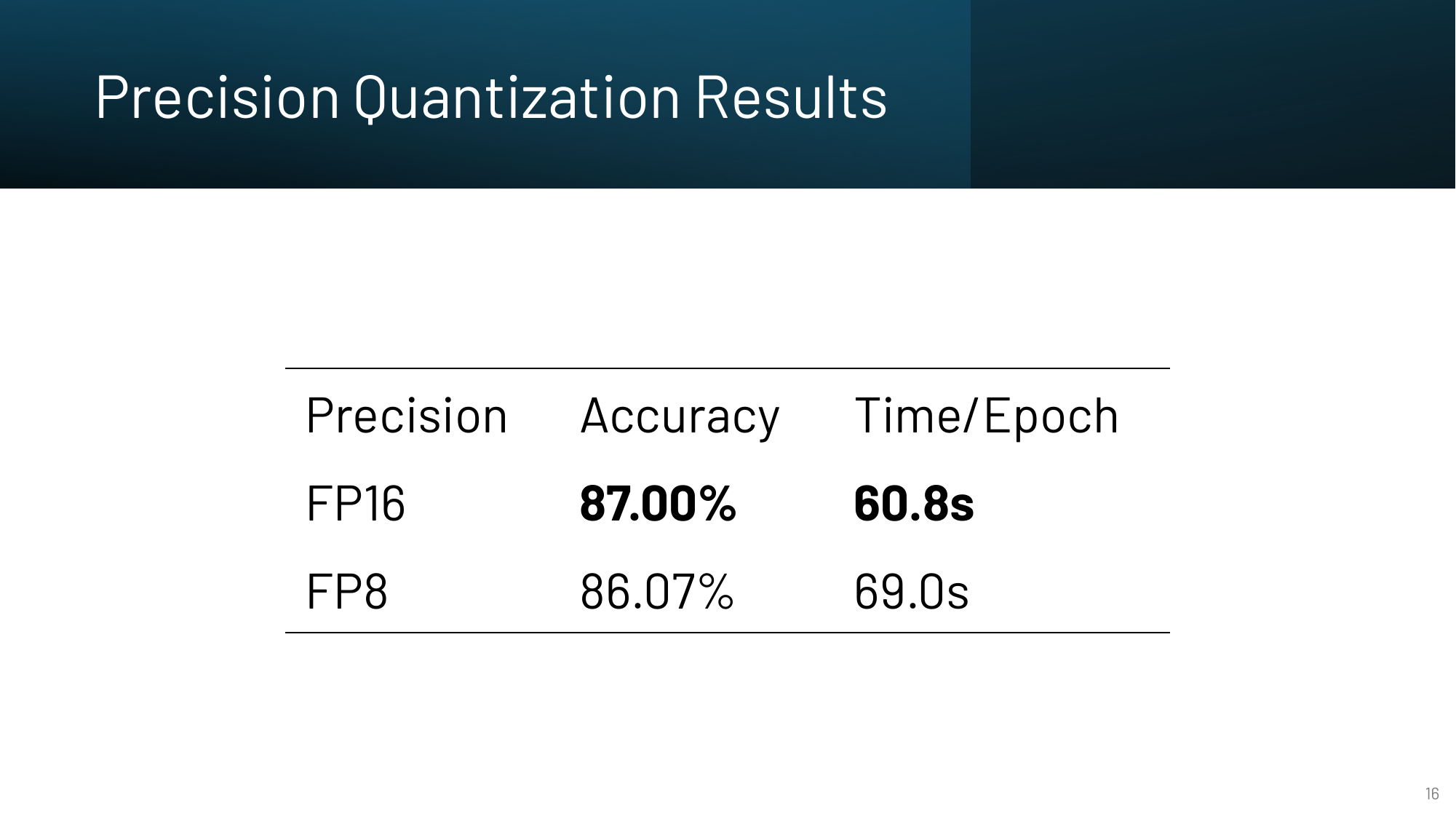

# Precision Quantization Results
| Precision | Accuracy | Time/Epoch |
| --- | --- | --- |
| FP16 | 87.00% | 60.8s |
| FP8 | 86.07% | 69.0s |
16